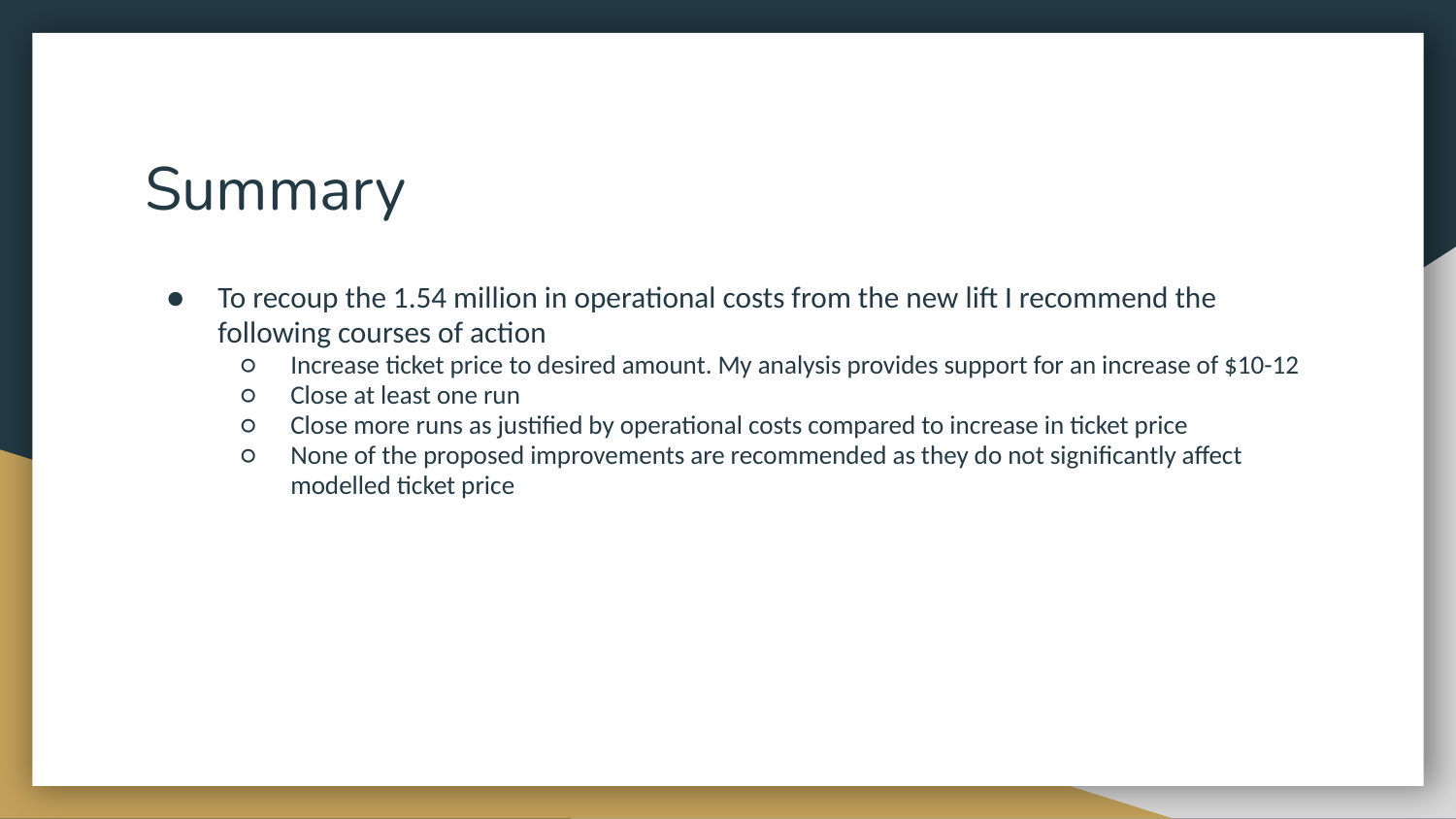

# Summary
To recoup the 1.54 million in operational costs from the new lift I recommend the following courses of action
Increase ticket price to desired amount. My analysis provides support for an increase of $10-12
Close at least one run
Close more runs as justified by operational costs compared to increase in ticket price
None of the proposed improvements are recommended as they do not significantly affect modelled ticket price